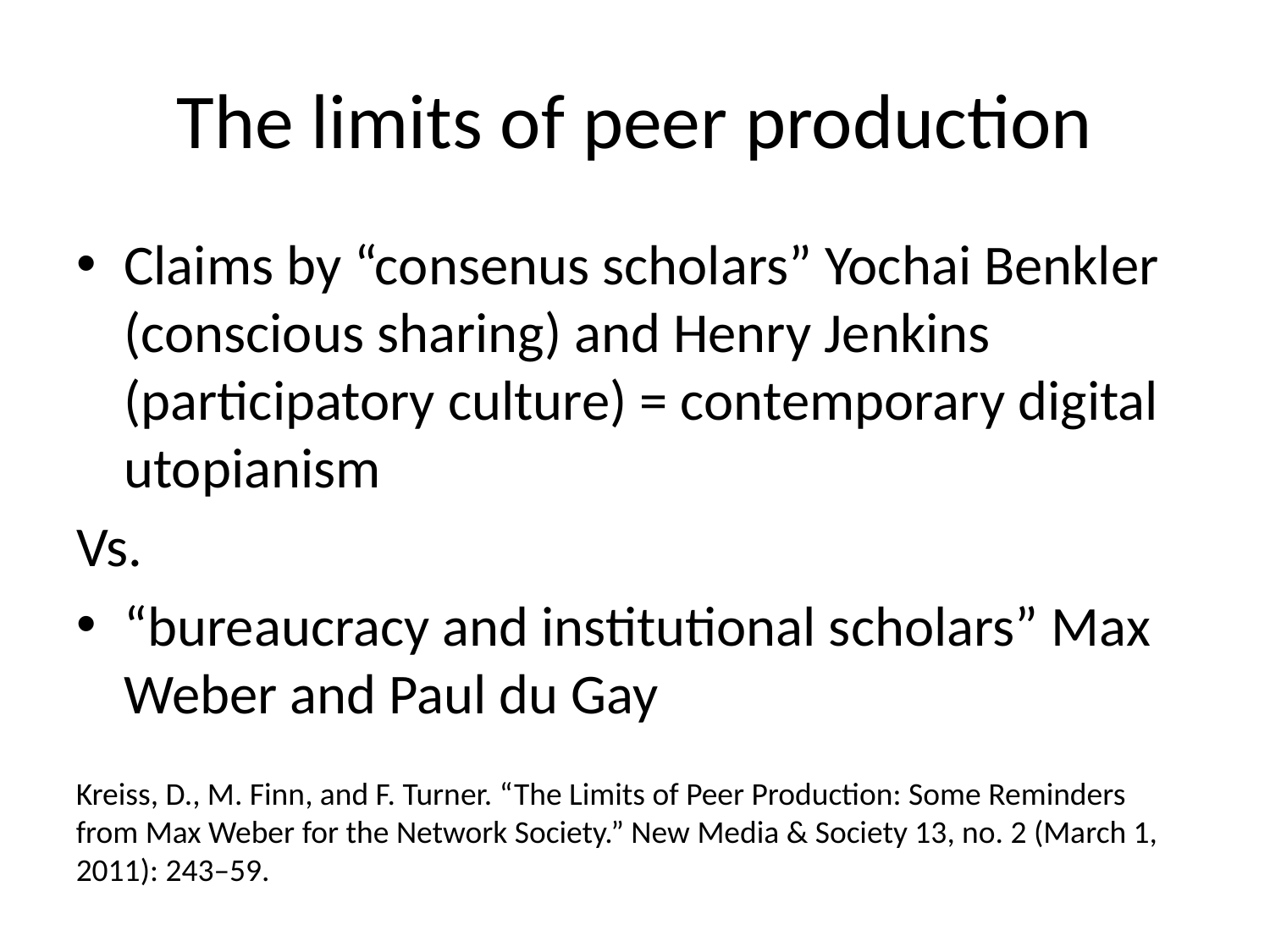

# The limits of peer production
Claims by “consenus scholars” Yochai Benkler (conscious sharing) and Henry Jenkins (participatory culture) = contemporary digital utopianism
Vs.
“bureaucracy and institutional scholars” Max Weber and Paul du Gay
Kreiss, D., M. Finn, and F. Turner. “The Limits of Peer Production: Some Reminders from Max Weber for the Network Society.” New Media & Society 13, no. 2 (March 1, 2011): 243–59.